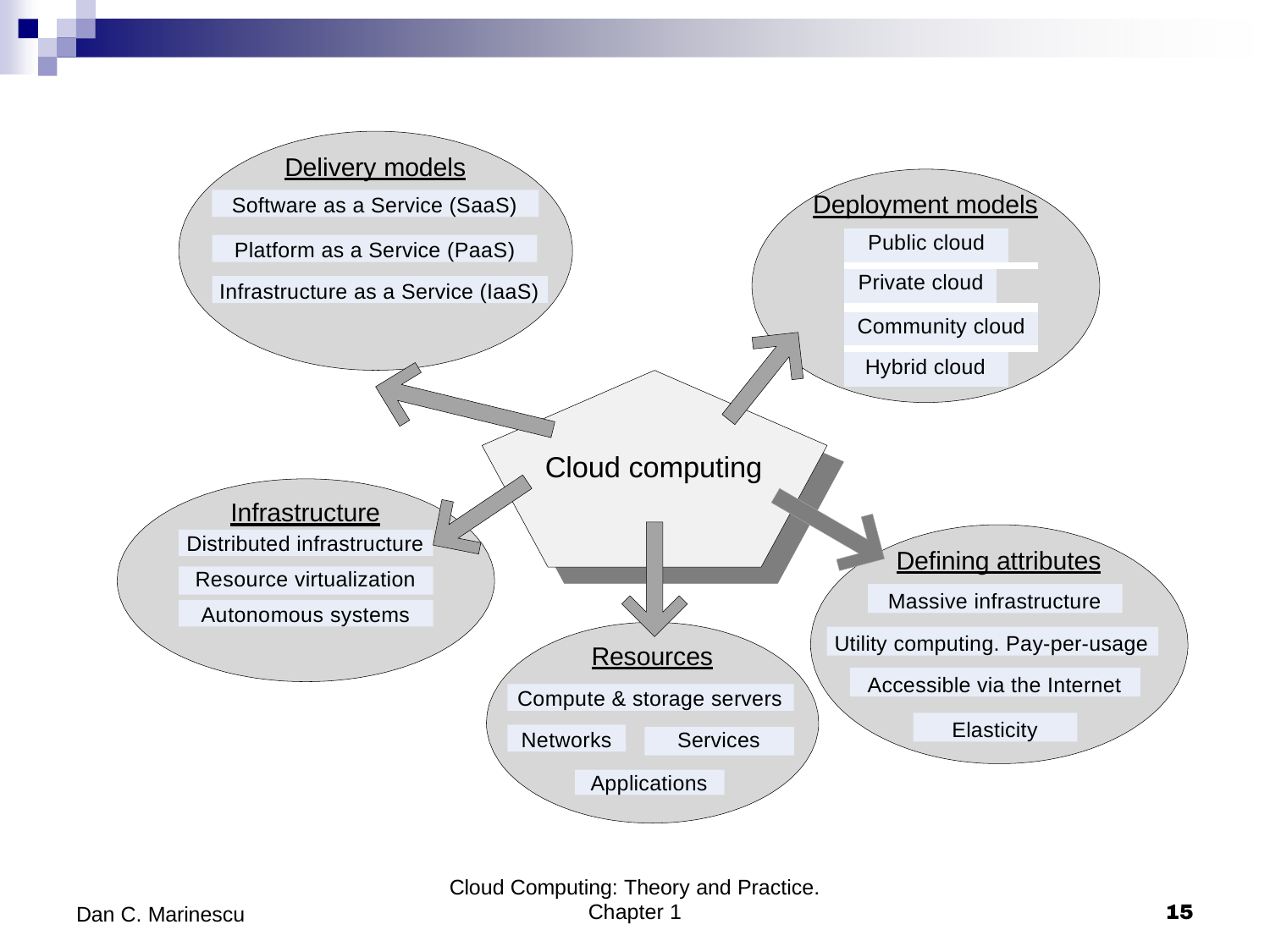

Delivery models

Deployment models
Software as a Service (SaaS)
| Public cloud |  |  |
| --- | --- | --- |
| Private cloud |  |  |
| Community cloud |  |  |
| Hybrid cloud |  |  |
Platform as a Service (PaaS)
Infrastructure as a Service (IaaS)

Cloud computing

Infrastructure

Distributed infrastructure
Defining attributes
Resource virtualization

Massive infrastructure
Autonomous systems
Utility computing. Pay-per-usage
Resources
Accessible via the Internet
Compute & storage servers
Elasticity
Services
Networks

Applications
Cloud Computing: Theory and Practice.
Chapter 1
15
Dan C. Marinescu